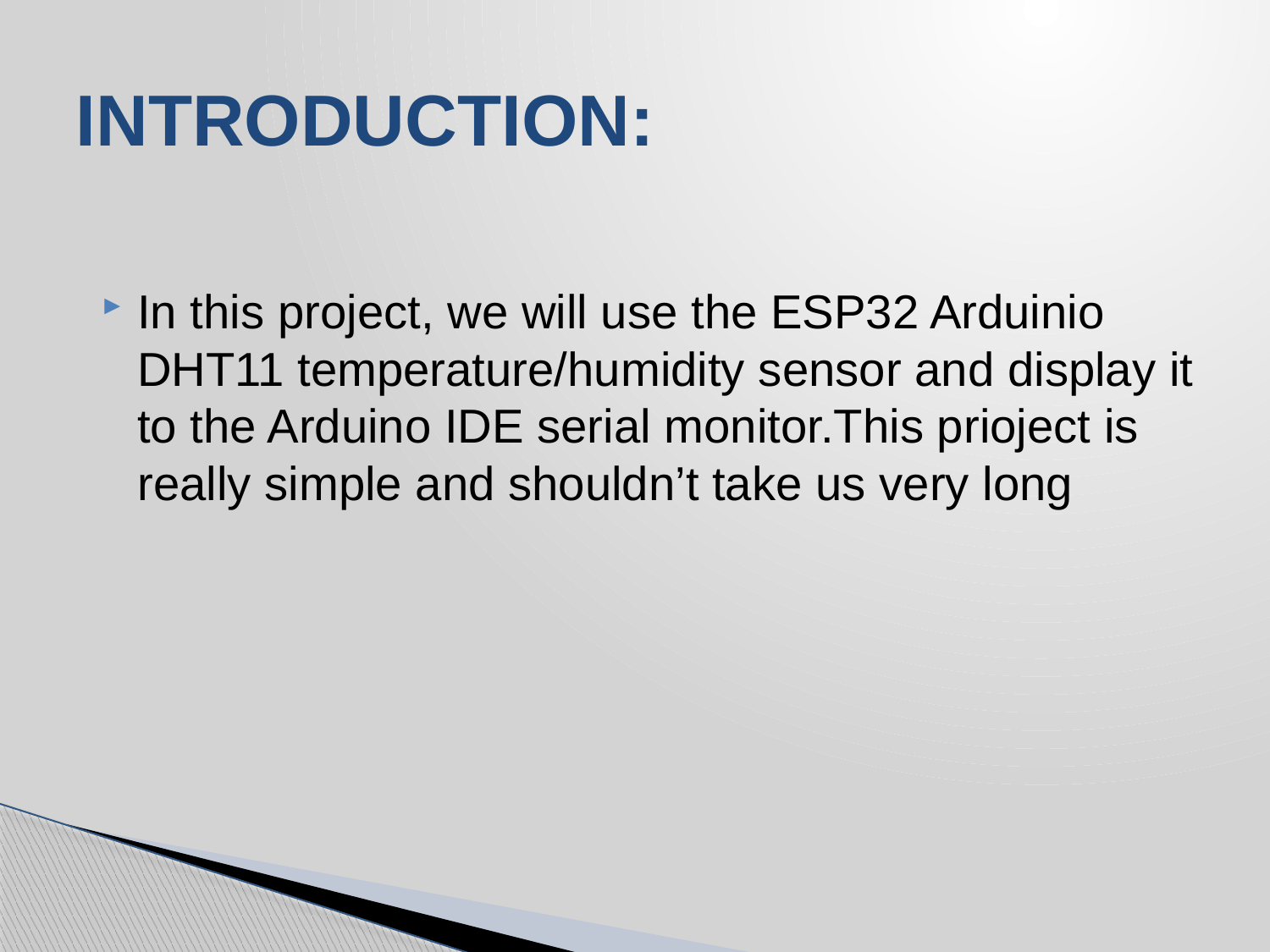

# INTRODUCTION:
In this project, we will use the ESP32 Arduinio DHT11 temperature/humidity sensor and display it to the Arduino IDE serial monitor.This prioject is really simple and shouldn’t take us very long